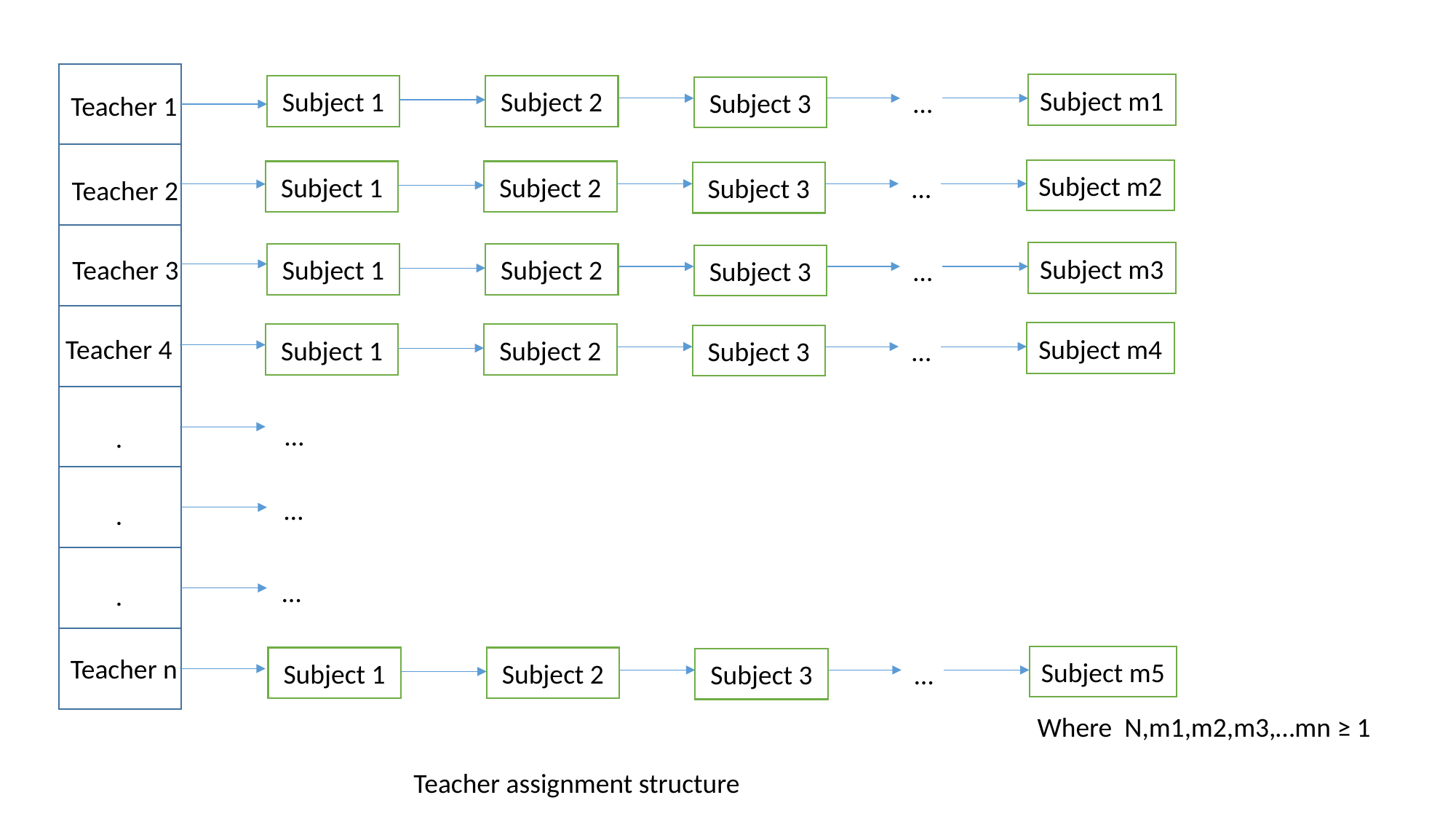

Subject m1
Subject 2
Subject 1
Subject 3
 …
Teacher 1

Subject m2
Subject 2
Subject 1
Subject 3
 …
Teacher 2

Subject m3
Subject 2
Subject 1
Subject 3
Teacher 3
 …

Subject m4
Subject 2
Subject 1
Subject 3
Teacher 4
 …

 …
.

 …
.

 …
.

Teacher n
Subject m5
Subject 2
Subject 1
Subject 3
 …
Where  N,m1,m2,m3,…mn ≥ 1
Teacher assignment structure